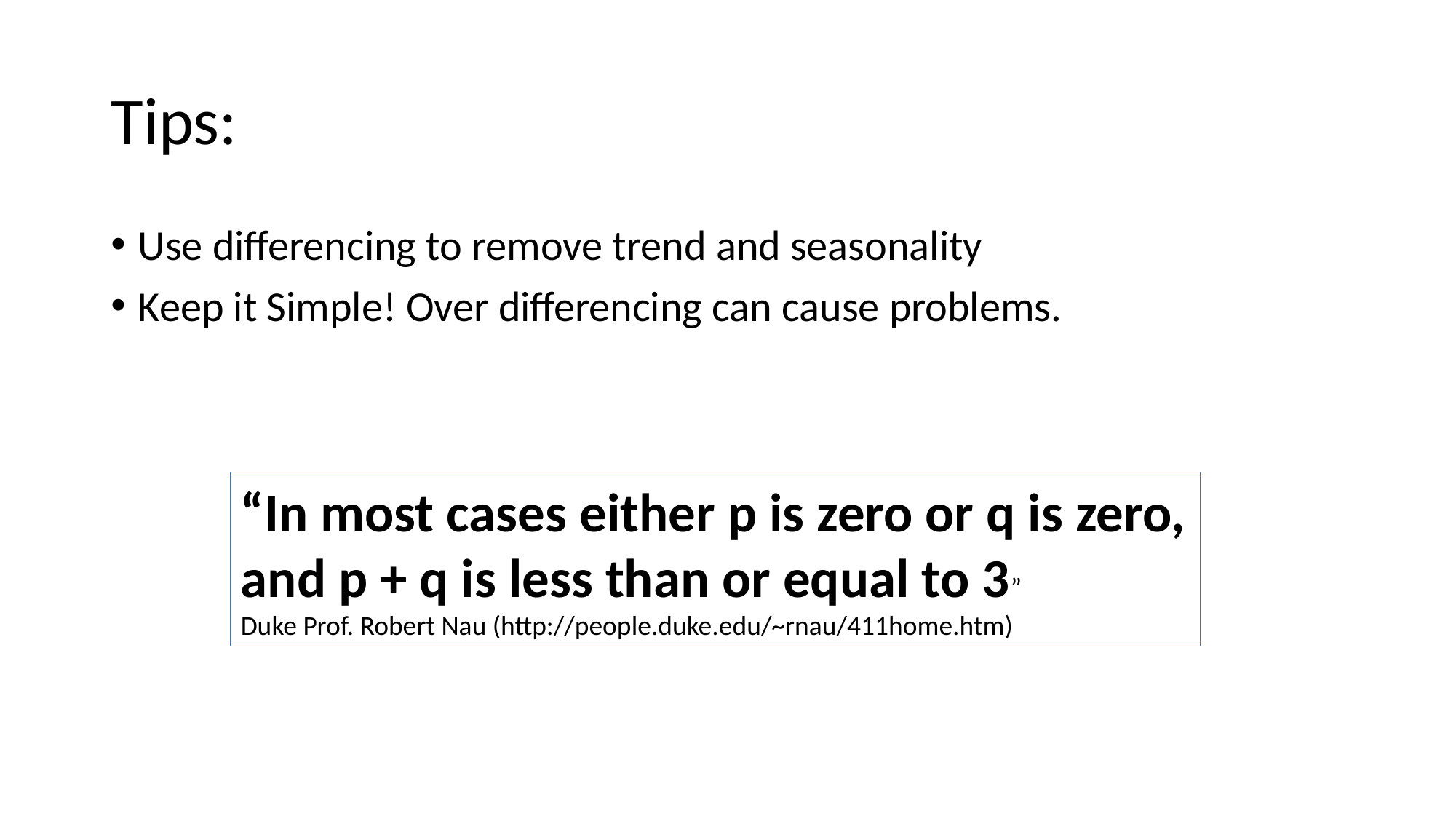

# Tips:
Use differencing to remove trend and seasonality
Keep it Simple! Over differencing can cause problems.

“In most cases either p is zero or q is zero, and p + q is less than or equal to 3”
Duke Prof. Robert Nau (http://people.duke.edu/~rnau/411home.htm)